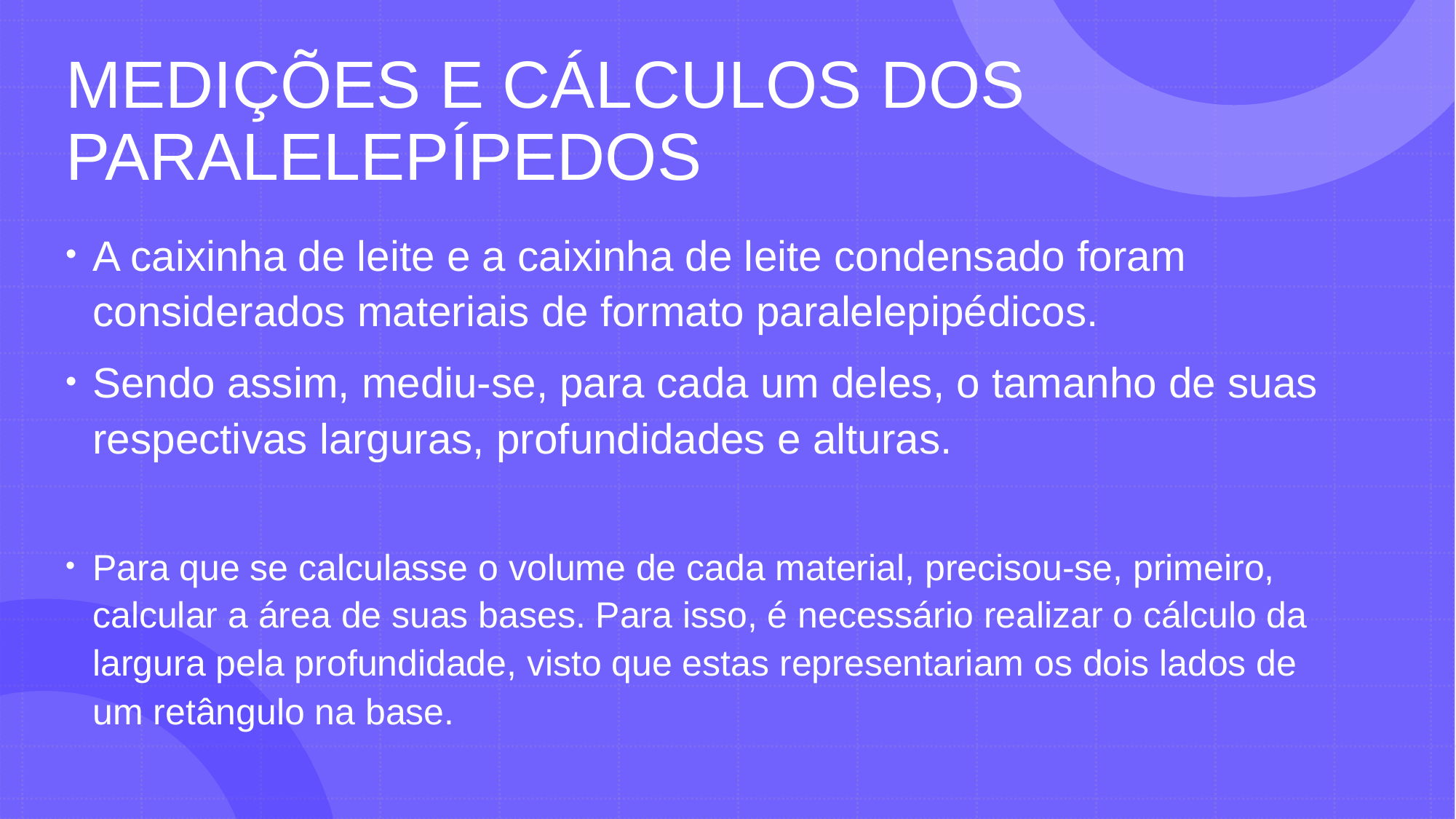

# MEDIÇÕES E CÁLCULOS DOS PARALELEPÍPEDOS
A caixinha de leite e a caixinha de leite condensado foram considerados materiais de formato paralelepipédicos.
Sendo assim, mediu-se, para cada um deles, o tamanho de suas respectivas larguras, profundidades e alturas.

Para que se calculasse o volume de cada material, precisou-se, primeiro, calcular a área de suas bases. Para isso, é necessário realizar o cálculo da largura pela profundidade, visto que estas representariam os dois lados de um retângulo na base.